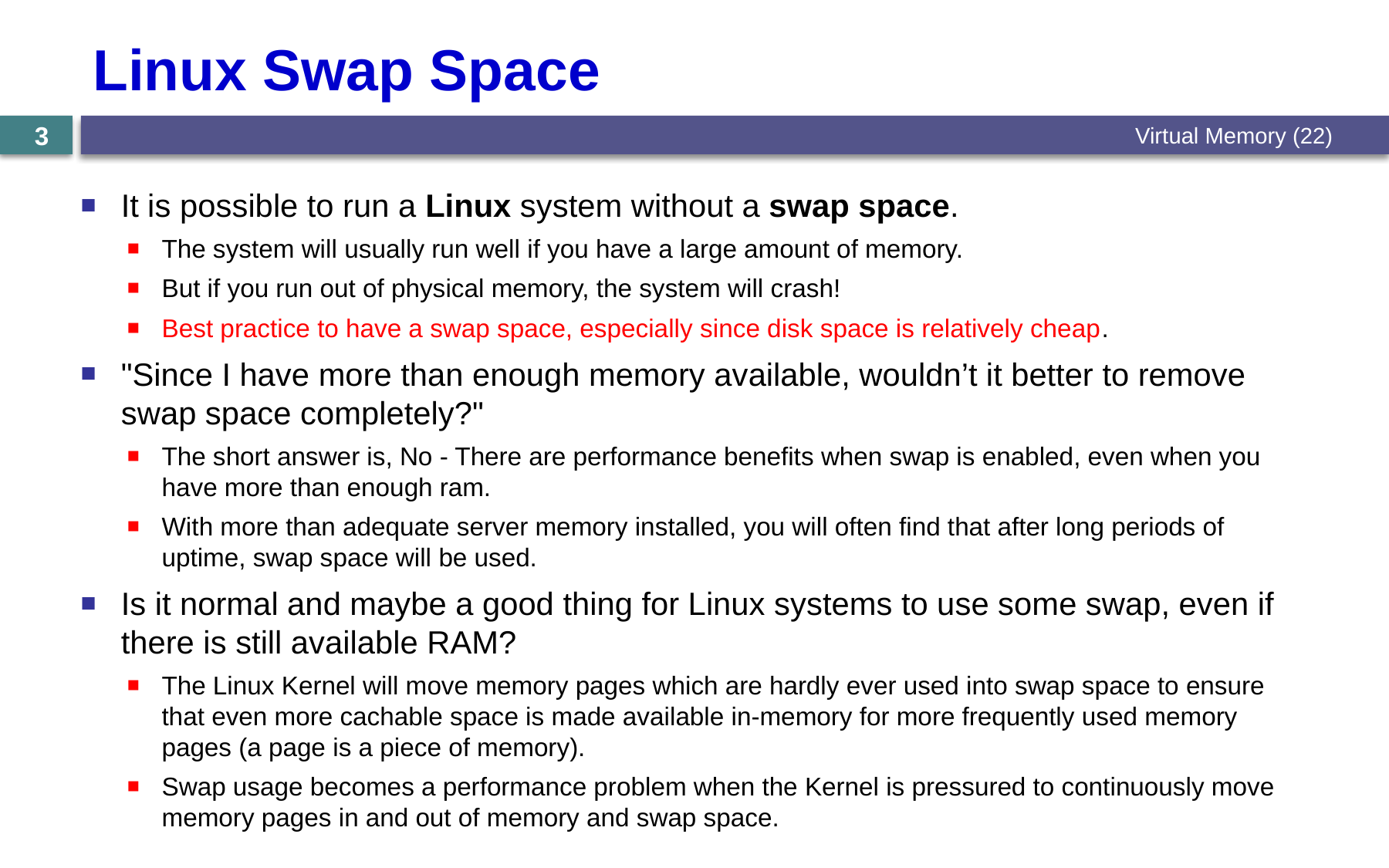

# Linux Swap Space
Virtual Memory (22)
3
It is possible to run a Linux system without a swap space.
The system will usually run well if you have a large amount of memory.
But if you run out of physical memory, the system will crash!
Best practice to have a swap space, especially since disk space is relatively cheap.
"Since I have more than enough memory available, wouldn’t it better to remove swap space completely?"
The short answer is, No - There are performance benefits when swap is enabled, even when you have more than enough ram.
With more than adequate server memory installed, you will often find that after long periods of uptime, swap space will be used.
Is it normal and maybe a good thing for Linux systems to use some swap, even if there is still available RAM?
The Linux Kernel will move memory pages which are hardly ever used into swap space to ensure that even more cachable space is made available in-memory for more frequently used memory pages (a page is a piece of memory).
Swap usage becomes a performance problem when the Kernel is pressured to continuously move memory pages in and out of memory and swap space.